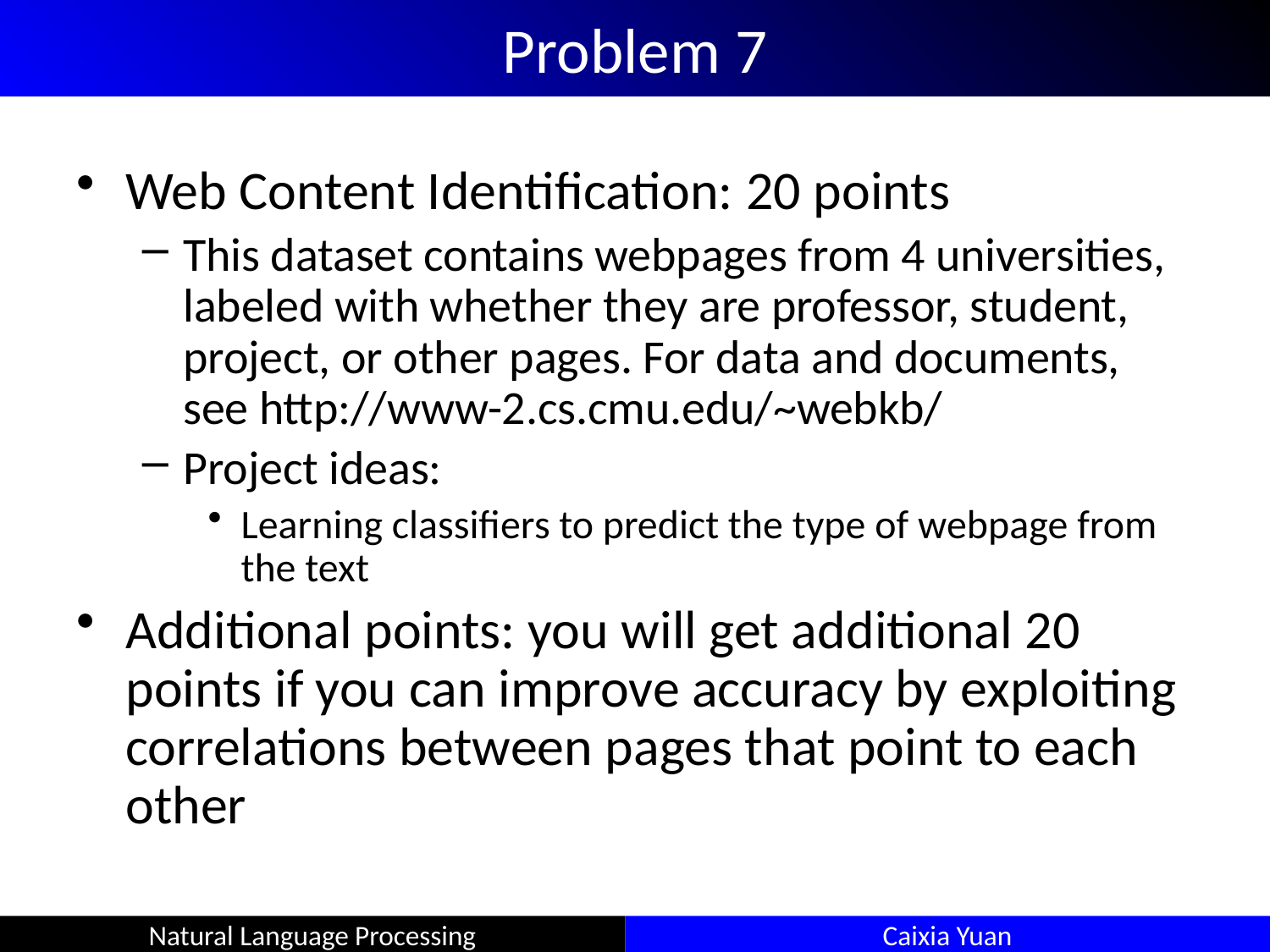

# Problem 7
Web Content Identification: 20 points
This dataset contains webpages from 4 universities, labeled with whether they are professor, student, project, or other pages. For data and documents, see http://www-2.cs.cmu.edu/~webkb/
Project ideas:
Learning classifiers to predict the type of webpage from the text
Additional points: you will get additional 20 points if you can improve accuracy by exploiting correlations between pages that point to each other